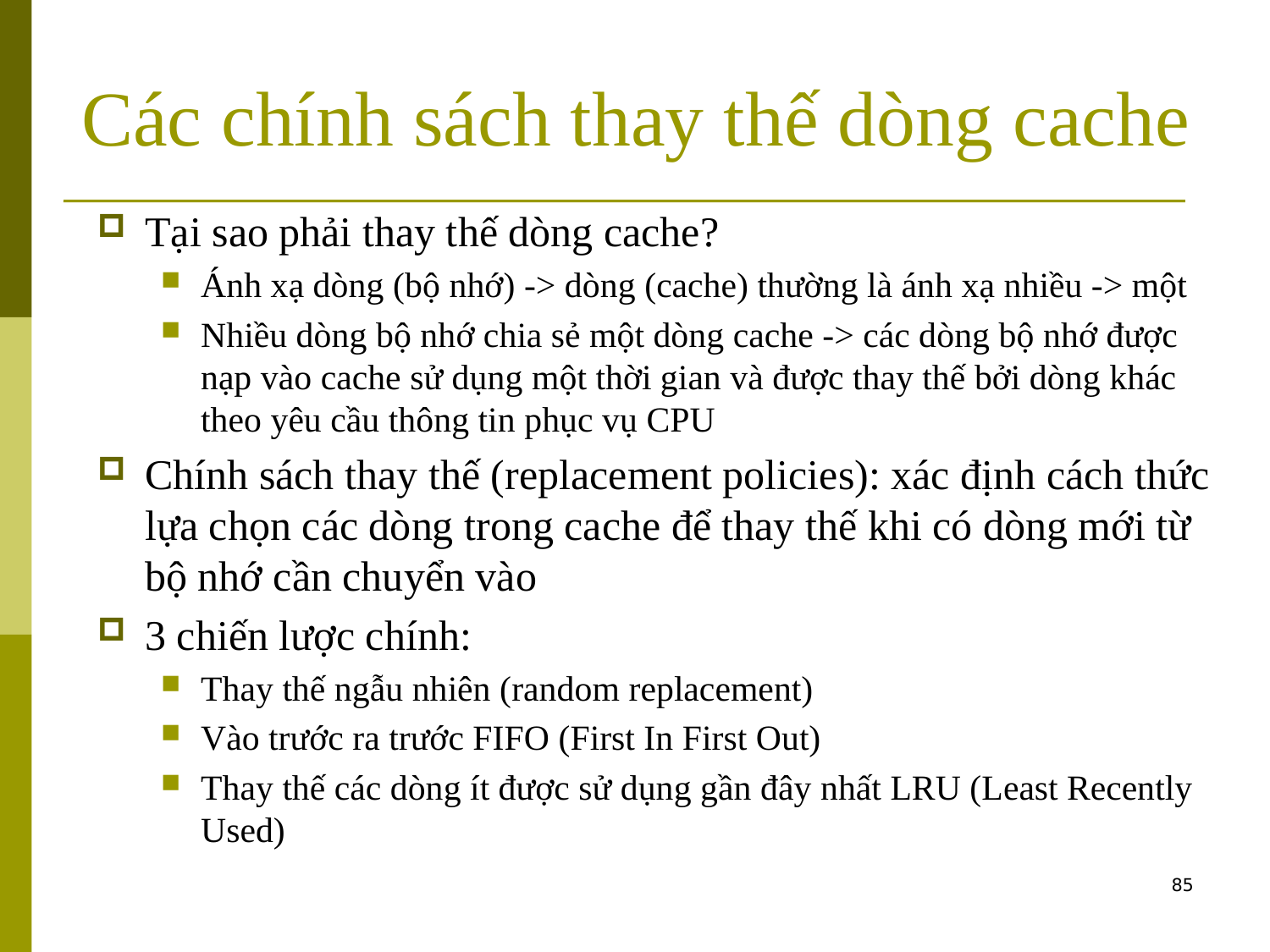

# Các chính sách thay thế dòng cache
Tại sao phải thay thế dòng cache?
Ánh xạ dòng (bộ nhớ) -> dòng (cache) thường là ánh xạ nhiều -> một
Nhiều dòng bộ nhớ chia sẻ một dòng cache -> các dòng bộ nhớ được nạp vào cache sử dụng một thời gian và được thay thế bởi dòng khác theo yêu cầu thông tin phục vụ CPU
Chính sách thay thế (replacement policies): xác định cách thức lựa chọn các dòng trong cache để thay thế khi có dòng mới từ bộ nhớ cần chuyển vào
3 chiến lược chính:
Thay thế ngẫu nhiên (random replacement)
Vào trước ra trước FIFO (First In First Out)
Thay thế các dòng ít được sử dụng gần đây nhất LRU (Least Recently Used)

85